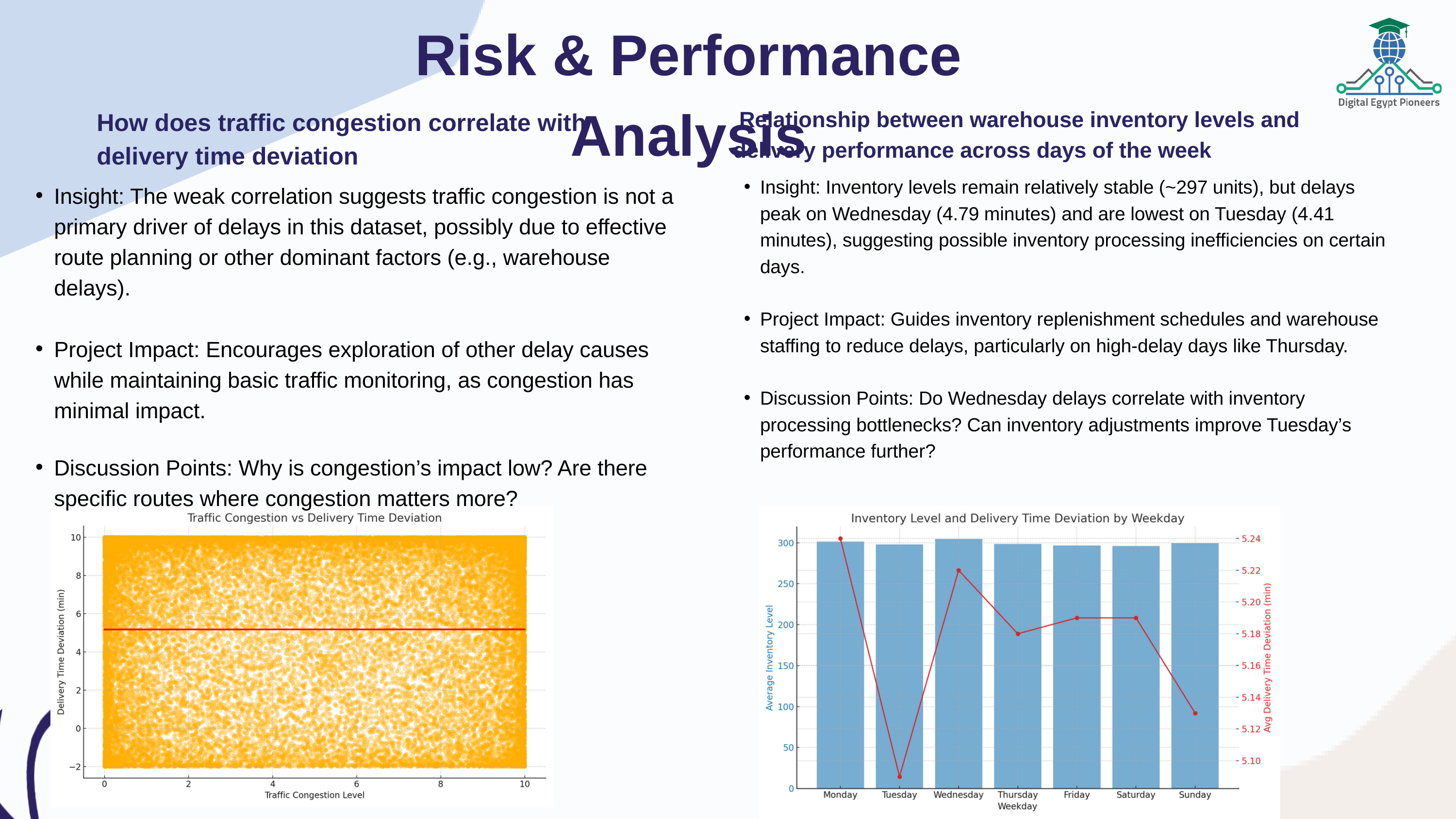

Risk & Performance Analysis

 Relationship between warehouse inventory levels and delivery performance across days of the week
How does traffic congestion correlate with delivery time deviation
Insight: Inventory levels remain relatively stable (~297 units), but delays peak on Wednesday (4.79 minutes) and are lowest on Tuesday (4.41 minutes), suggesting possible inventory processing inefficiencies on certain days.

Project Impact: Guides inventory replenishment schedules and warehouse staffing to reduce delays, particularly on high-delay days like Thursday.

Discussion Points: Do Wednesday delays correlate with inventory processing bottlenecks? Can inventory adjustments improve Tuesday’s performance further?

Insight: The weak correlation suggests traffic congestion is not a primary driver of delays in this dataset, possibly due to effective route planning or other dominant factors (e.g., warehouse delays).

Project Impact: Encourages exploration of other delay causes while maintaining basic traffic monitoring, as congestion has minimal impact.

Discussion Points: Why is congestion’s impact low? Are there specific routes where congestion matters more?